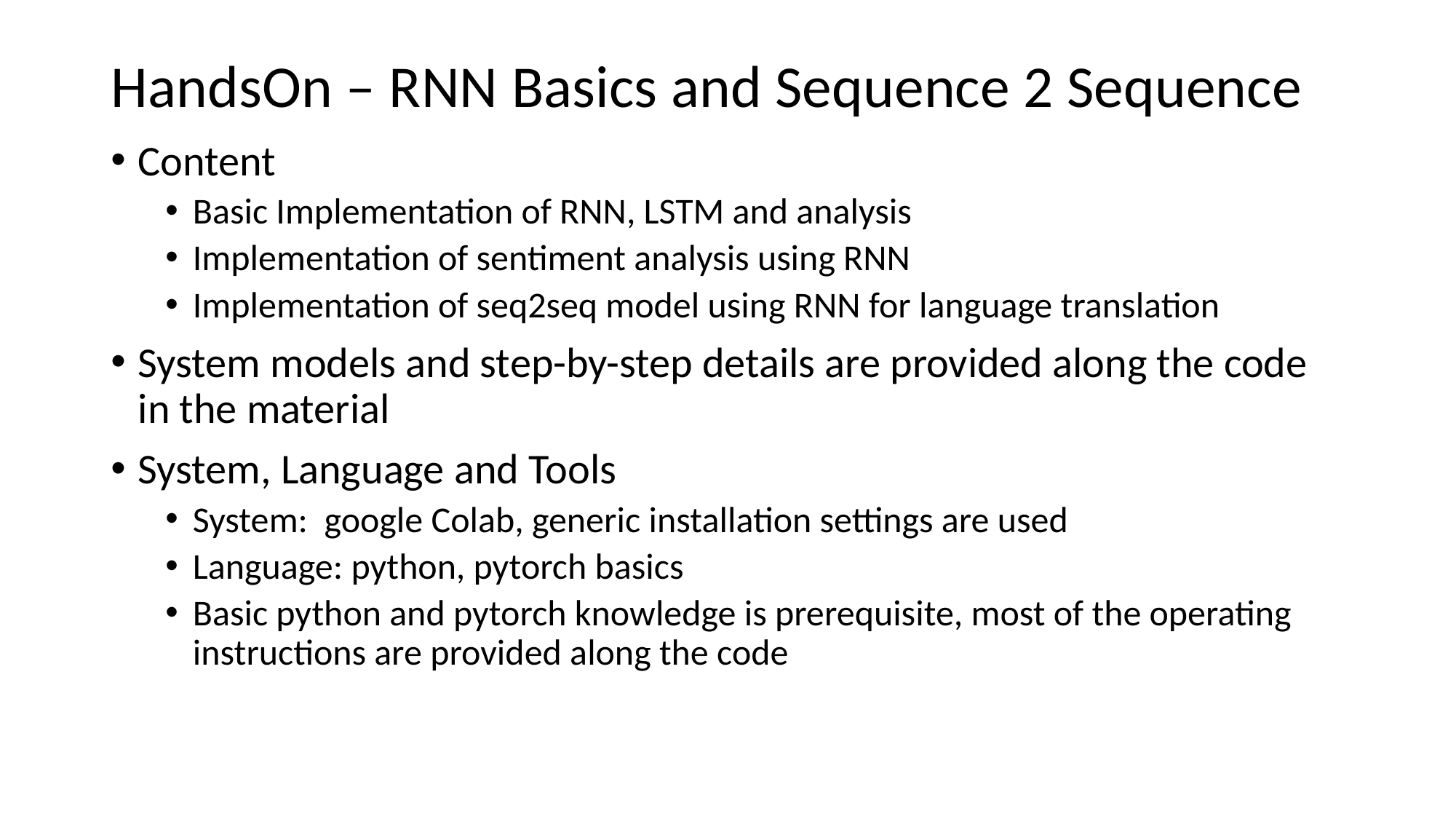

# HandsOn – RNN Basics and Sequence 2 Sequence
Content
Basic Implementation of RNN, LSTM and analysis
Implementation of sentiment analysis using RNN
Implementation of seq2seq model using RNN for language translation
System models and step-by-step details are provided along the code in the material
System, Language and Tools
System:  google Colab, generic installation settings are used
Language: python, pytorch basics
Basic python and pytorch knowledge is prerequisite, most of the operating instructions are provided along the code